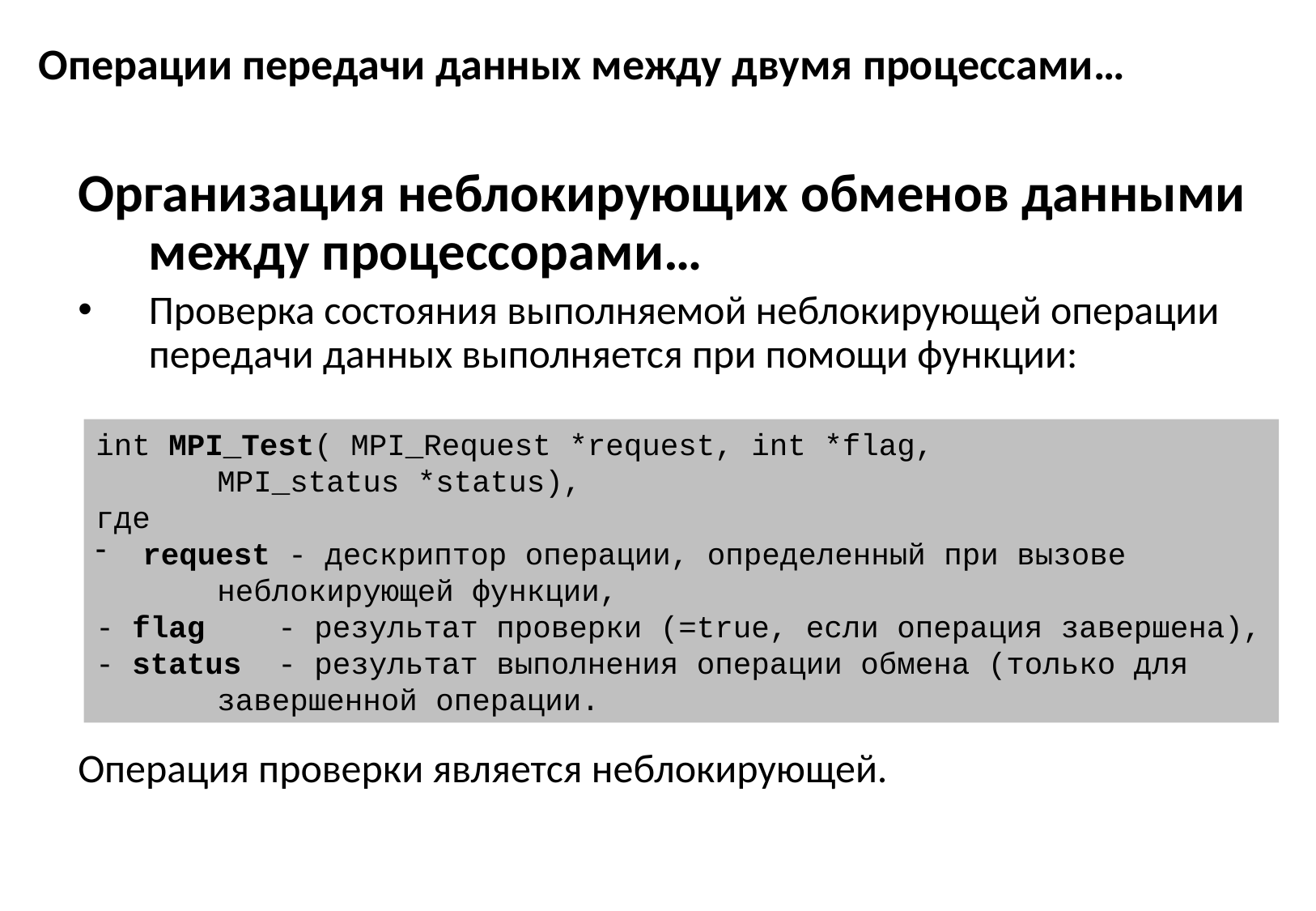

# Операции передачи данных между двумя процессами…
Организация неблокирующих обменов данными между процессорами…
Проверка состояния выполняемой неблокирующей операции передачи данных выполняется при помощи функции:

Операция проверки является неблокирующей.
int MPI_Test( MPI_Request *request, int *flag,
	MPI_status *status),
где
 request - дескриптор операции, определенный при вызове
	неблокирующей функции,
- flag    - результат проверки (=true, если операция завершена),
- status  - результат выполнения операции обмена (только для
	завершенной операции.